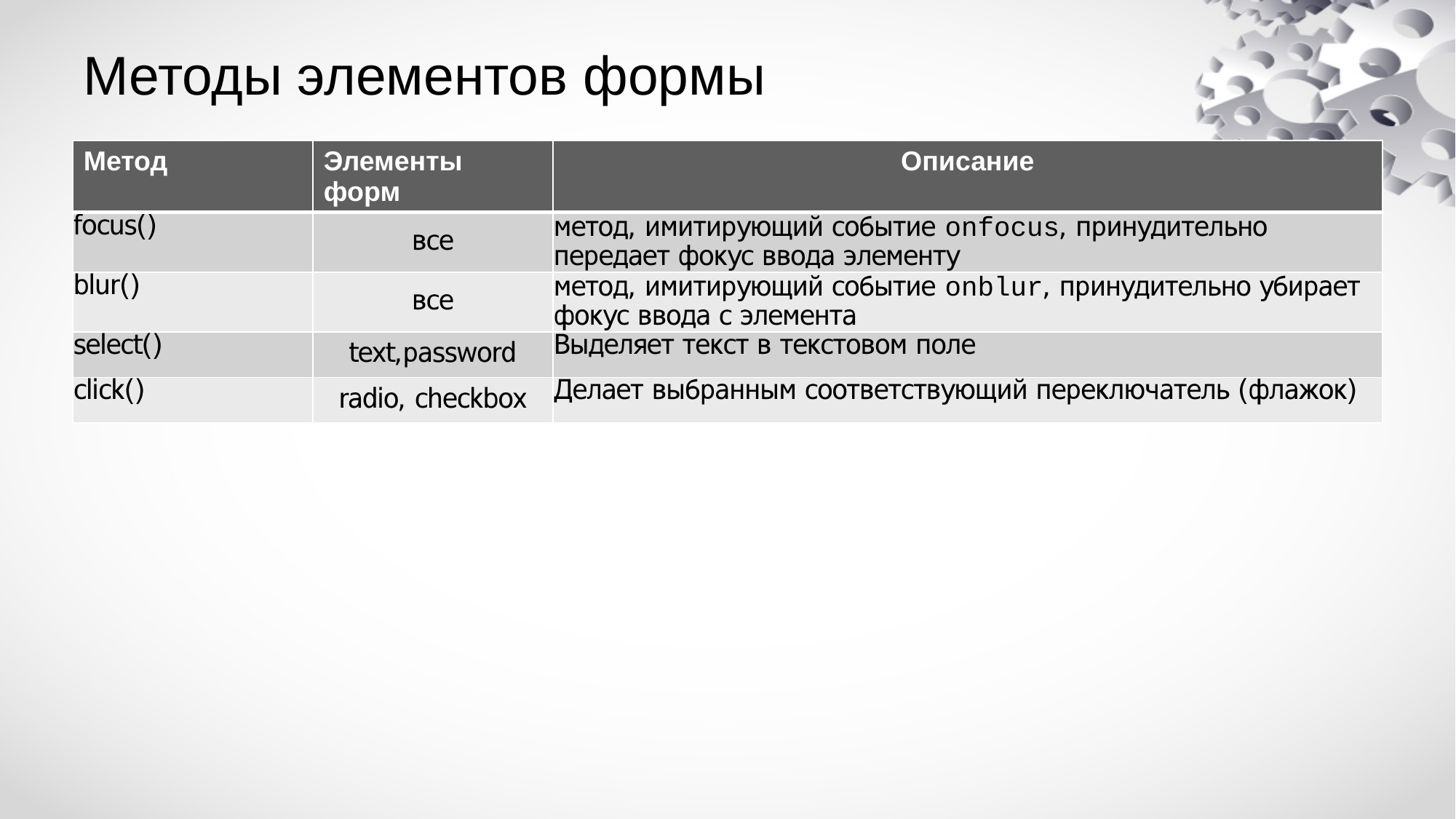

# Методы элементов формы
| Метод | Элементы форм | Описание |
| --- | --- | --- |
| focus() | все | метод, имитирующий событие onfocus, принудительно передает фокус ввода элементу |
| blur() | все | метод, имитирующий событие onblur, принудительно убирает фокус ввода с элемента |
| select() | text,password | Выделяет текст в текстовом поле |
| click() | radio, checkbox | Делает выбранным соответствующий переключатель (флажок) |